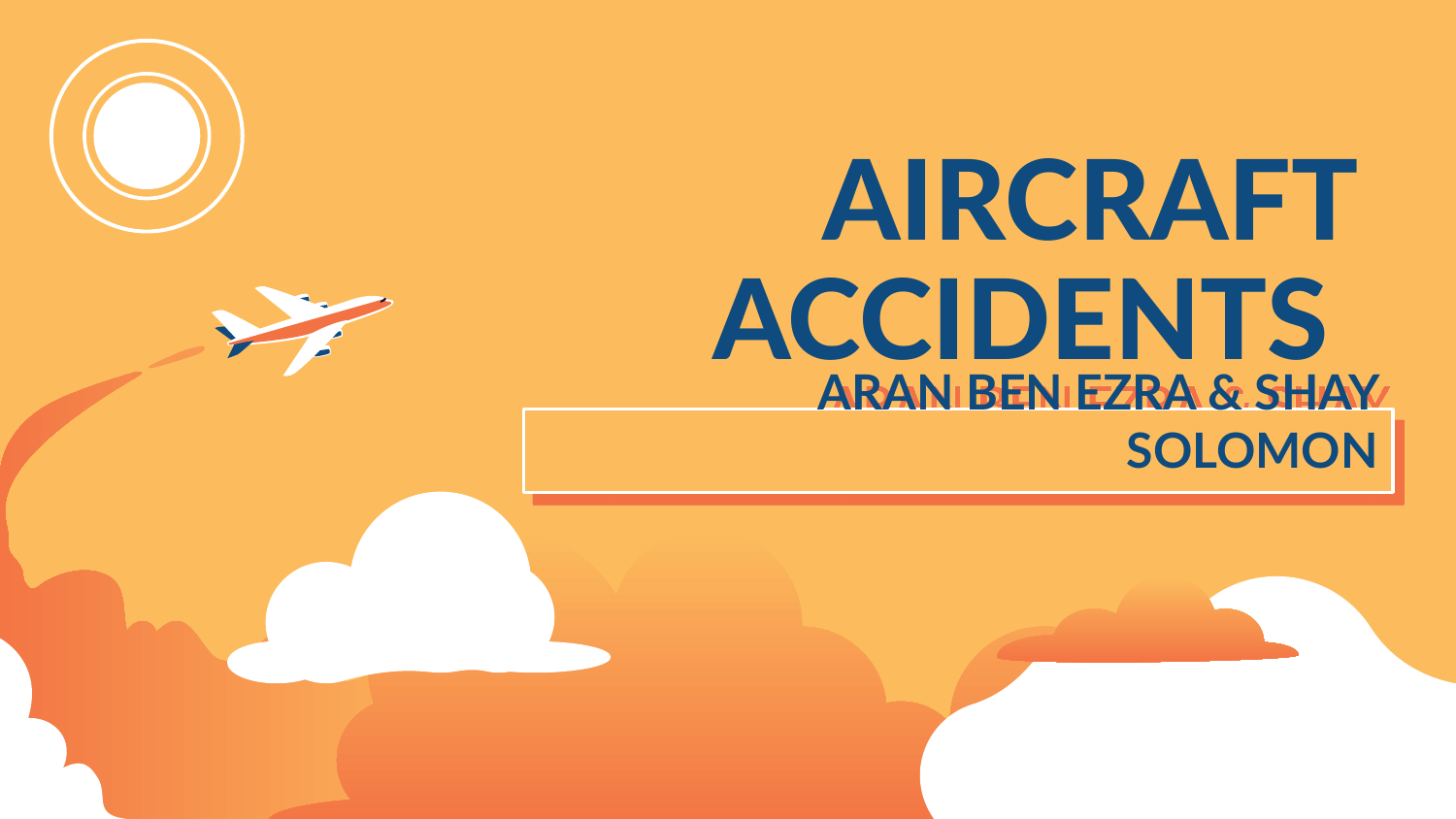

# AIRCRAFT ACCIDENTS
ARAN BEN EZRA & SHAY SOLOMON